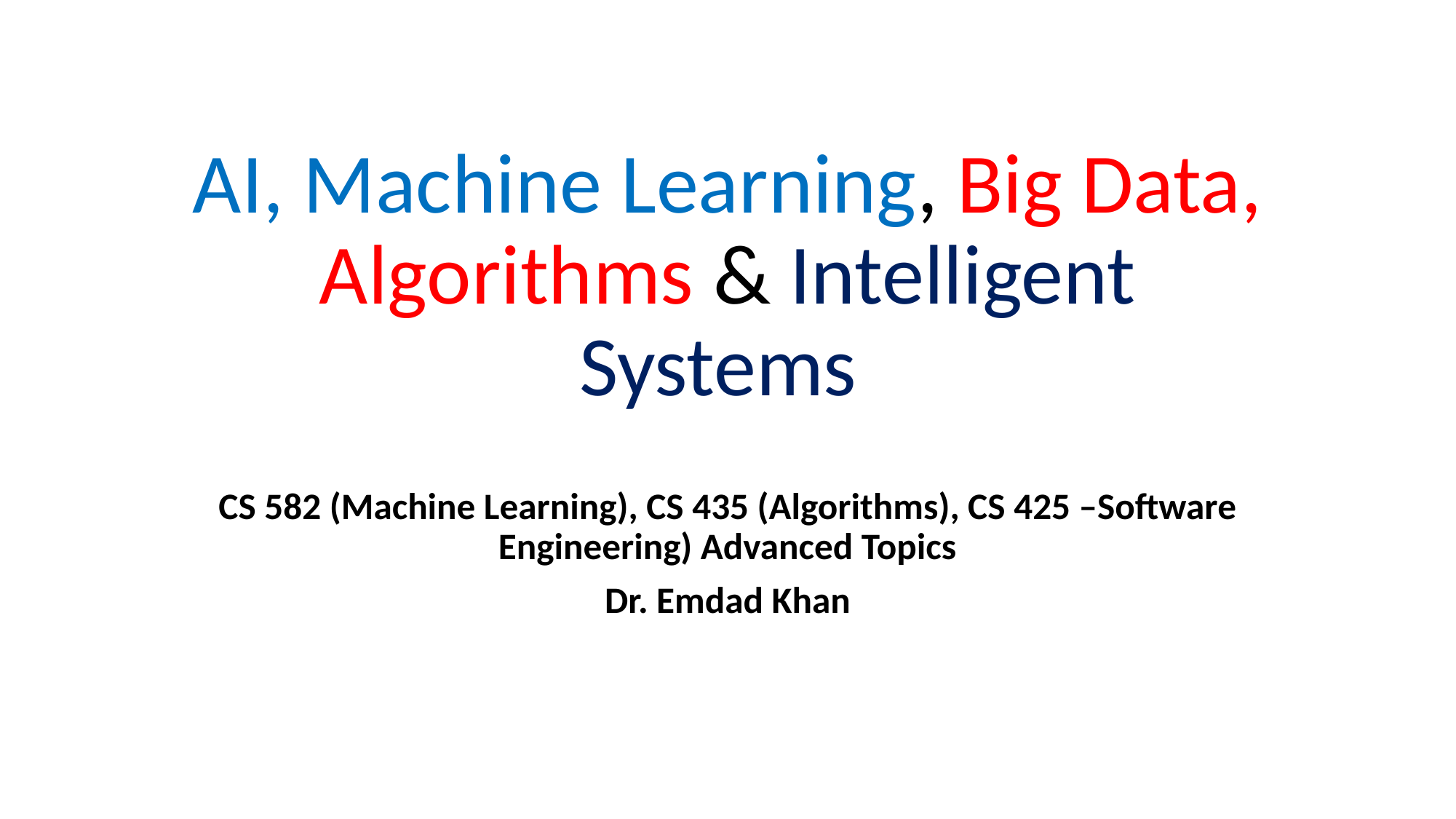

# AI, Machine Learning, Big Data, Algorithms & Intelligent Systems

CS 582 (Machine Learning), CS 435 (Algorithms), CS 425 –Software Engineering) Advanced Topics
Dr. Emdad Khan